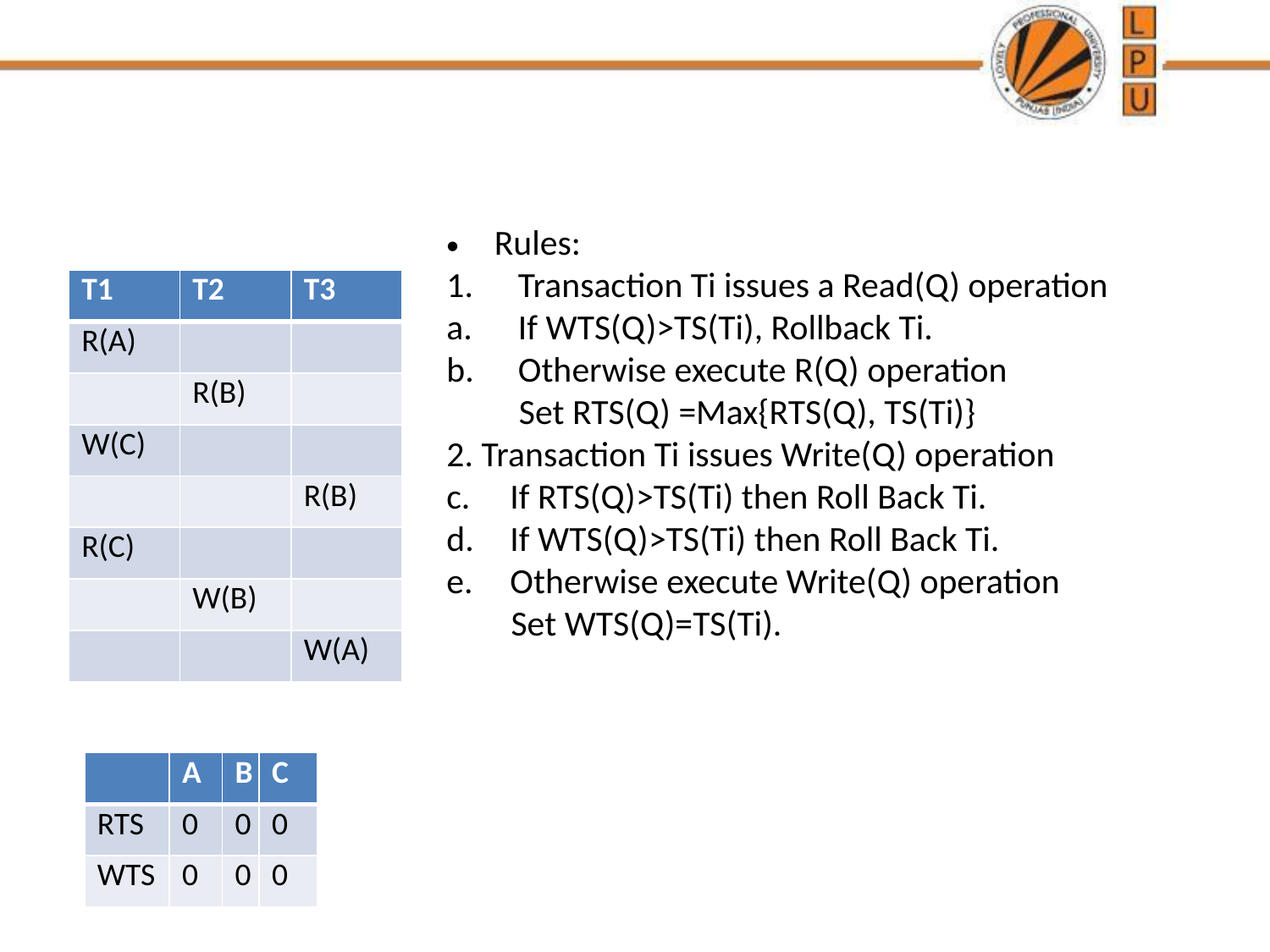

Rules:
Transaction Ti issues a Read(Q) operation
If WTS(Q)>TS(Ti), Rollback Ti.
Otherwise execute R(Q) operation
         Set RTS(Q) =Max{RTS(Q), TS(Ti)}
2. Transaction Ti issues Write(Q) operation
If RTS(Q)>TS(Ti) then Roll Back Ti.
If WTS(Q)>TS(Ti) then Roll Back Ti.
Otherwise execute Write(Q) operation
        Set WTS(Q)=TS(Ti).

| T1 | T2 | T3 |
| --- | --- | --- |
| R(A) |  |  |
|  | R(B) |  |
| W(C) |  |  |
|  |  | R(B) |
| R(C) |  |  |
|  | W(B) |  |
|  |  | W(A) |
|  | A | B | C |
| --- | --- | --- | --- |
| RTS | 0 | 0 | 0 |
| WTS | 0 | 0 | 0 |